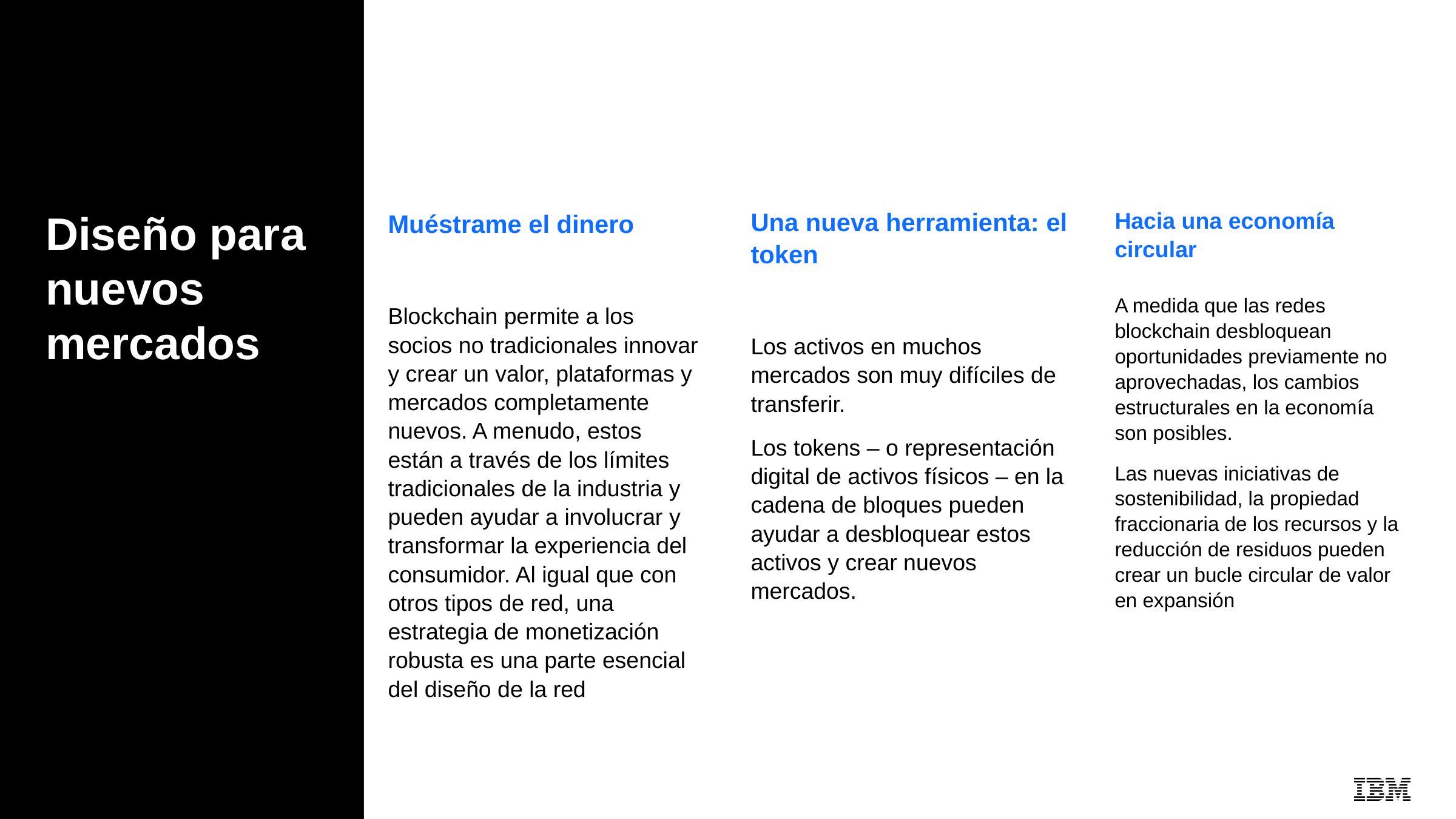

# Diseño para nuevos mercados

Una nueva herramienta: el token

Los activos en muchos mercados son muy difíciles de transferir.
Los tokens – o representación digital de activos físicos – en la cadena de bloques pueden ayudar a desbloquear estos activos y crear nuevos mercados.
Hacia una economía circular
A medida que las redes blockchain desbloquean oportunidades previamente no aprovechadas, los cambios estructurales en la economía son posibles.
Las nuevas iniciativas de sostenibilidad, la propiedad fraccionaria de los recursos y la reducción de residuos pueden crear un bucle circular de valor en expansión

Muéstrame el dinero

Blockchain permite a los socios no tradicionales innovar y crear un valor, plataformas y mercados completamente nuevos. A menudo, estos están a través de los límites tradicionales de la industria y pueden ayudar a involucrar y transformar la experiencia del consumidor. Al igual que con otros tipos de red, una estrategia de monetización robusta es una parte esencial del diseño de la red